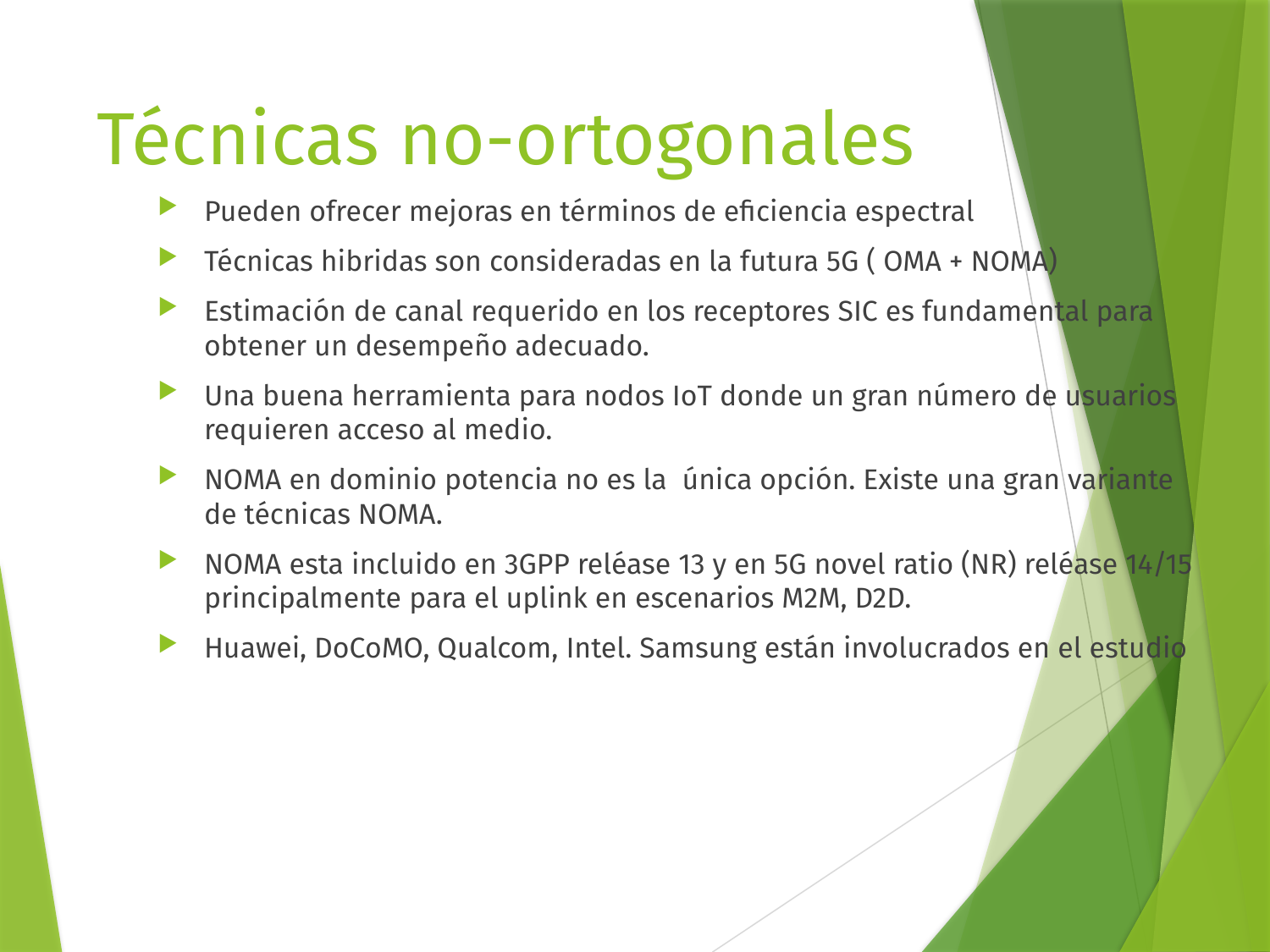

# Técnicas no-ortogonales
Pueden ofrecer mejoras en términos de eficiencia espectral
Técnicas hibridas son consideradas en la futura 5G ( OMA + NOMA)
Estimación de canal requerido en los receptores SIC es fundamental para obtener un desempeño adecuado.
Una buena herramienta para nodos IoT donde un gran número de usuarios requieren acceso al medio.
NOMA en dominio potencia no es la  única opción. Existe una gran variante de técnicas NOMA.
NOMA esta incluido en 3GPP reléase 13 y en 5G novel ratio (NR) reléase 14/15 principalmente para el uplink en escenarios M2M, D2D.
Huawei, DoCoMO, Qualcom, Intel. Samsung están involucrados en el estudio